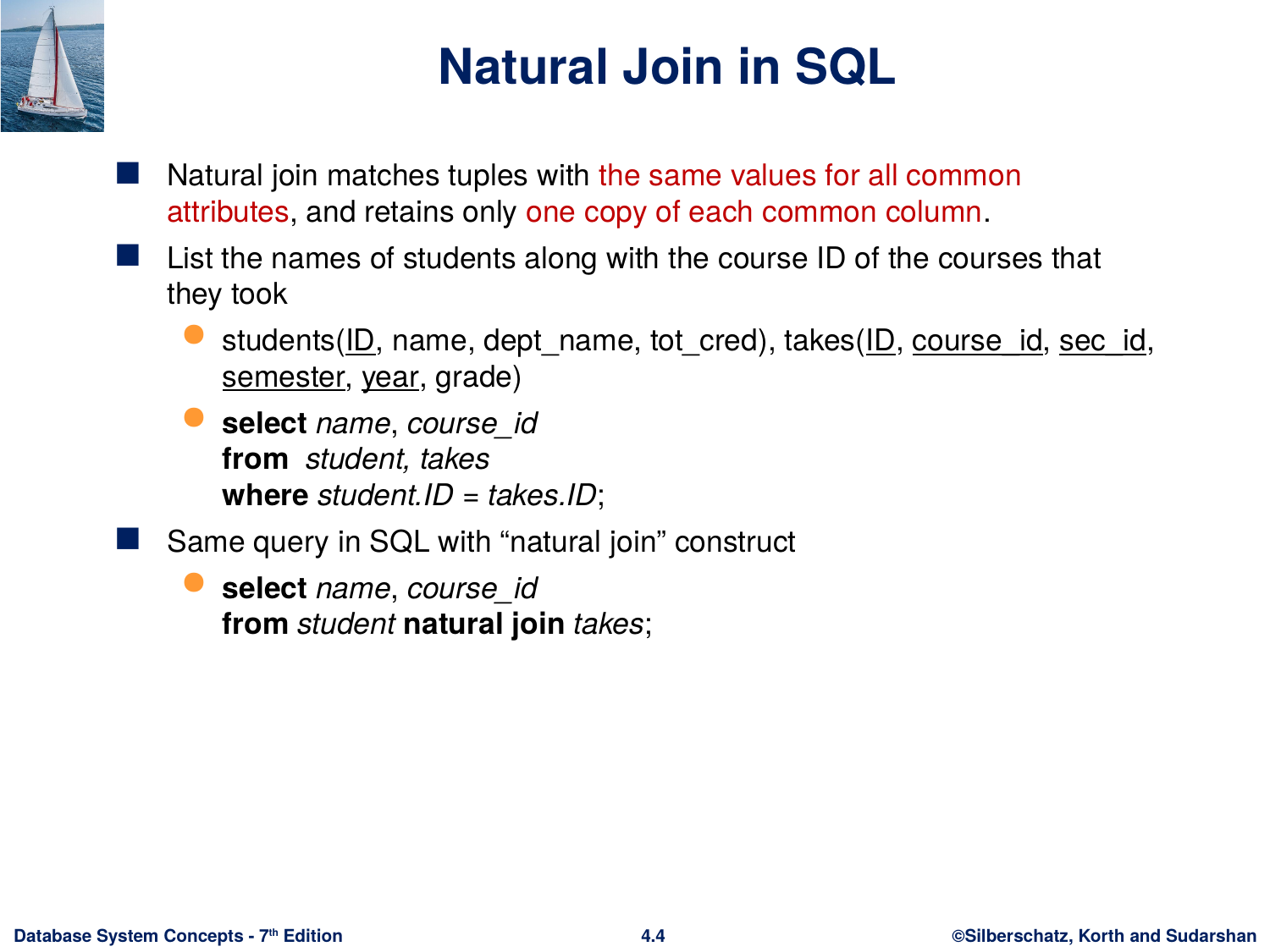

# Natural Join in SQL
Natural join matches tuples with the same values for all common attributes, and retains only one copy of each common column.
List the names of students along with the course ID of the courses that they took
students(ID, name, dept_name, tot_cred), takes(ID, course_id, sec_id, semester, year, grade)
select name, course_id
from  student, takes
where student.ID = takes.ID;
Same query in SQL with “natural join” construct
select name, course_id
from student natural join takes;